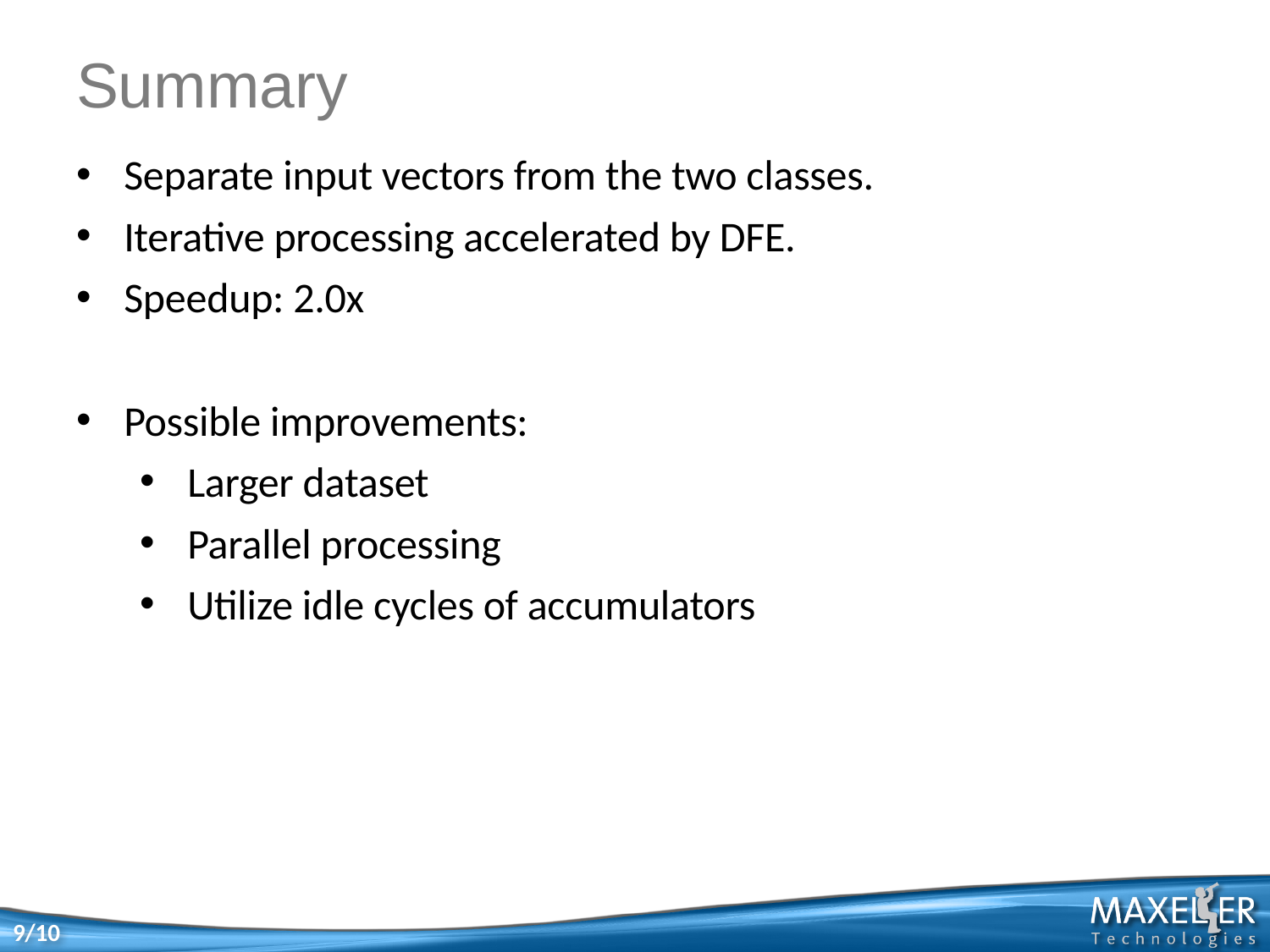

# Summary
Separate input vectors from the two classes.
Iterative processing accelerated by DFE.
Speedup: 2.0x

Possible improvements:
Larger dataset
Parallel processing
Utilize idle cycles of accumulators

9/10